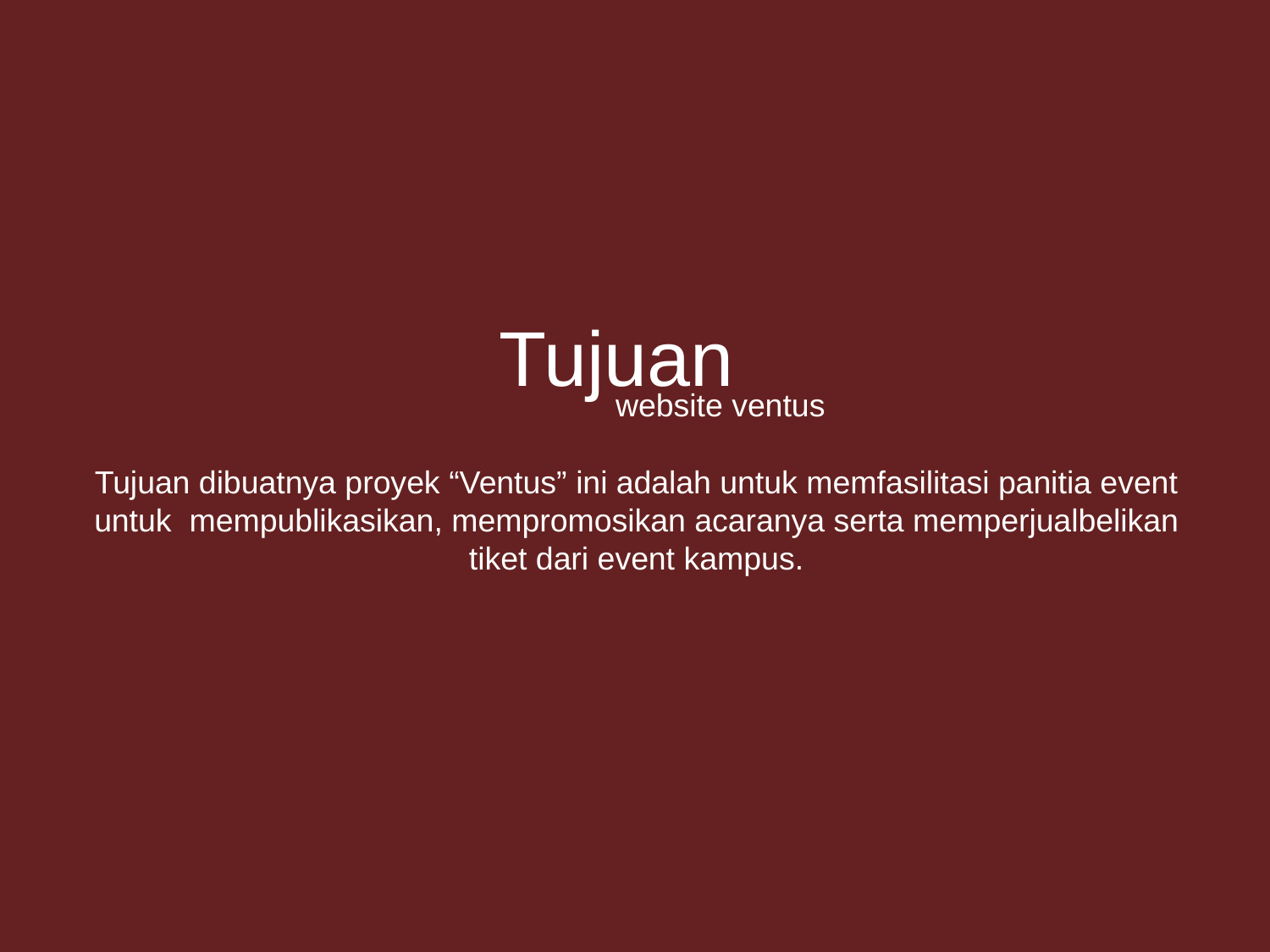

# Tujuan
website ventus
Tujuan dibuatnya proyek “Ventus” ini adalah untuk memfasilitasi panitia event untuk  mempublikasikan, mempromosikan acaranya serta memperjualbelikan tiket dari event kampus.